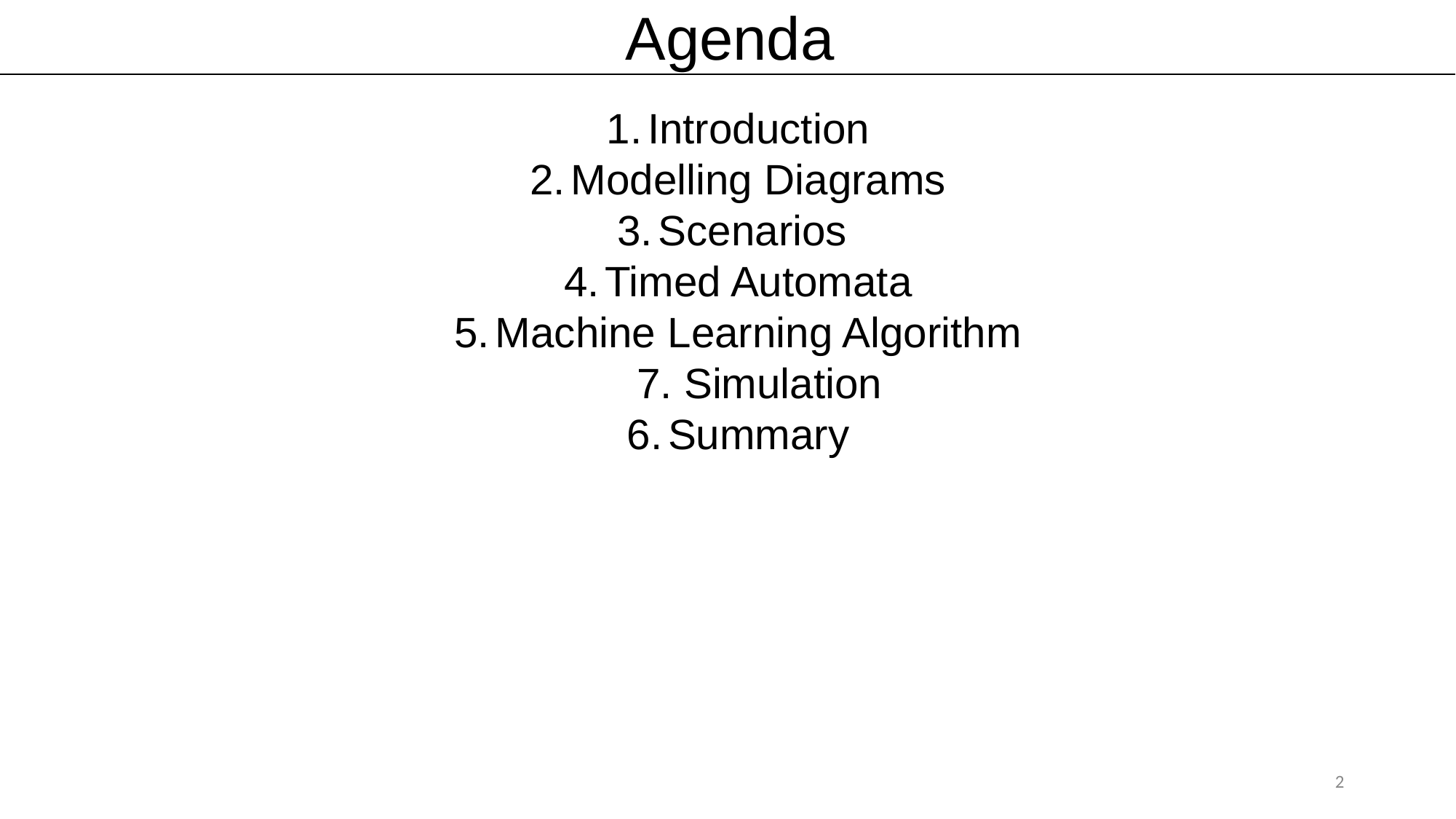

# Agenda
Introduction
Modelling Diagrams
Scenarios
Timed Automata
Machine Learning Algorithm
7. Simulation
Summary
2